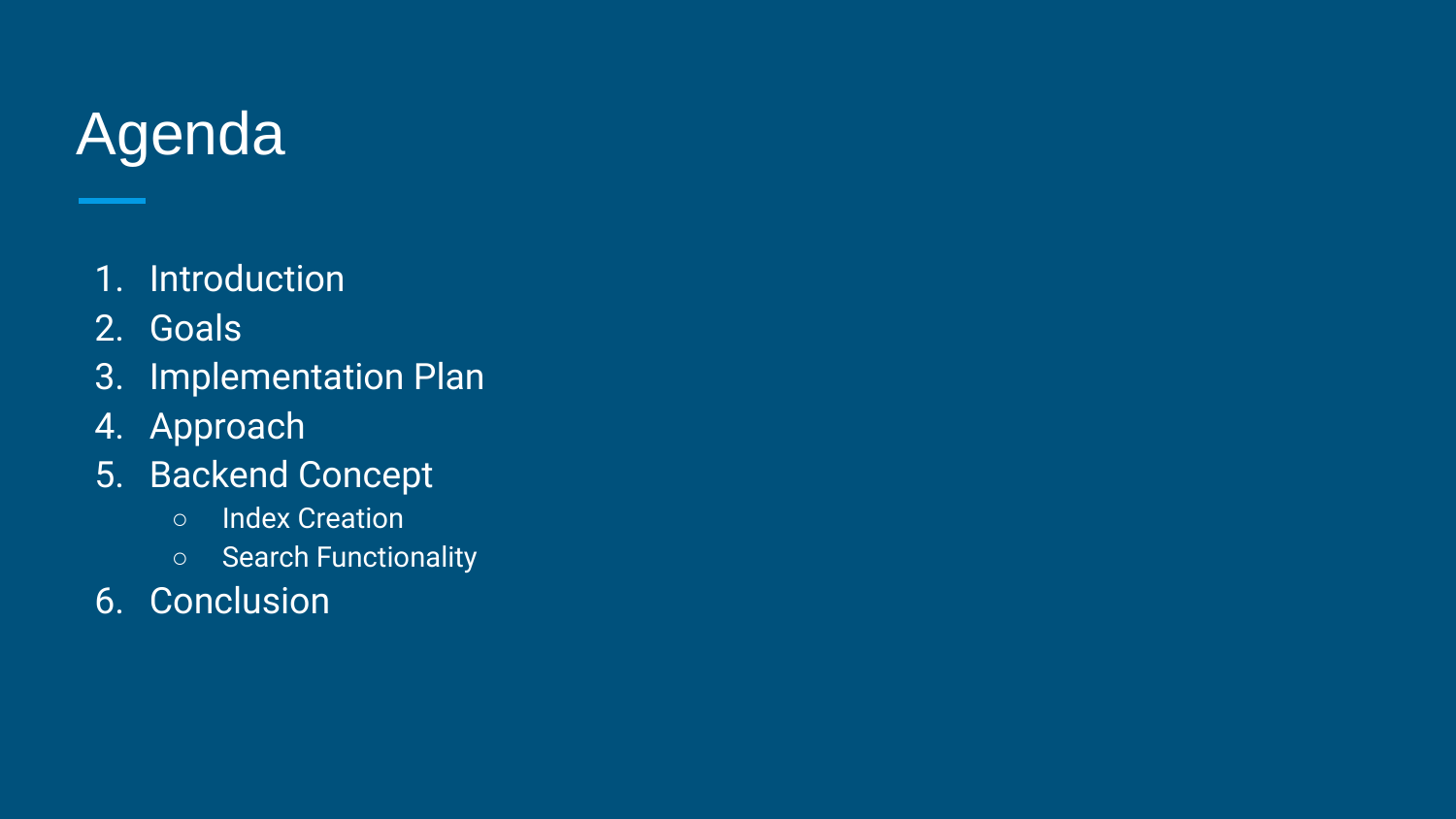

# Agenda
Introduction
Goals
Implementation Plan
Approach
Backend Concept
Index Creation
Search Functionality
Conclusion